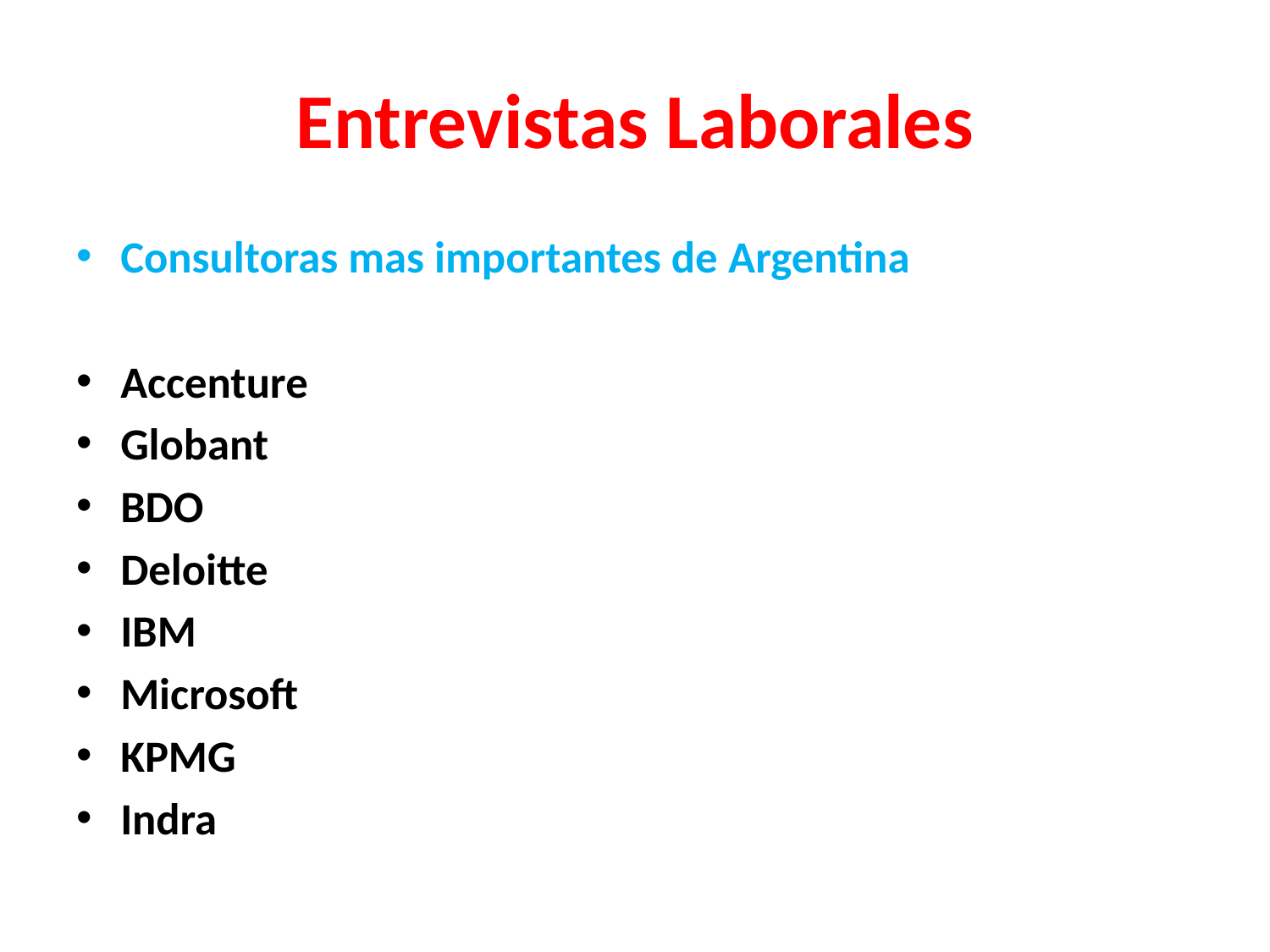

# Entrevistas Laborales
Consultoras mas importantes de Argentina

Accenture
Globant
BDO
Deloitte
IBM
Microsoft
KPMG
Indra